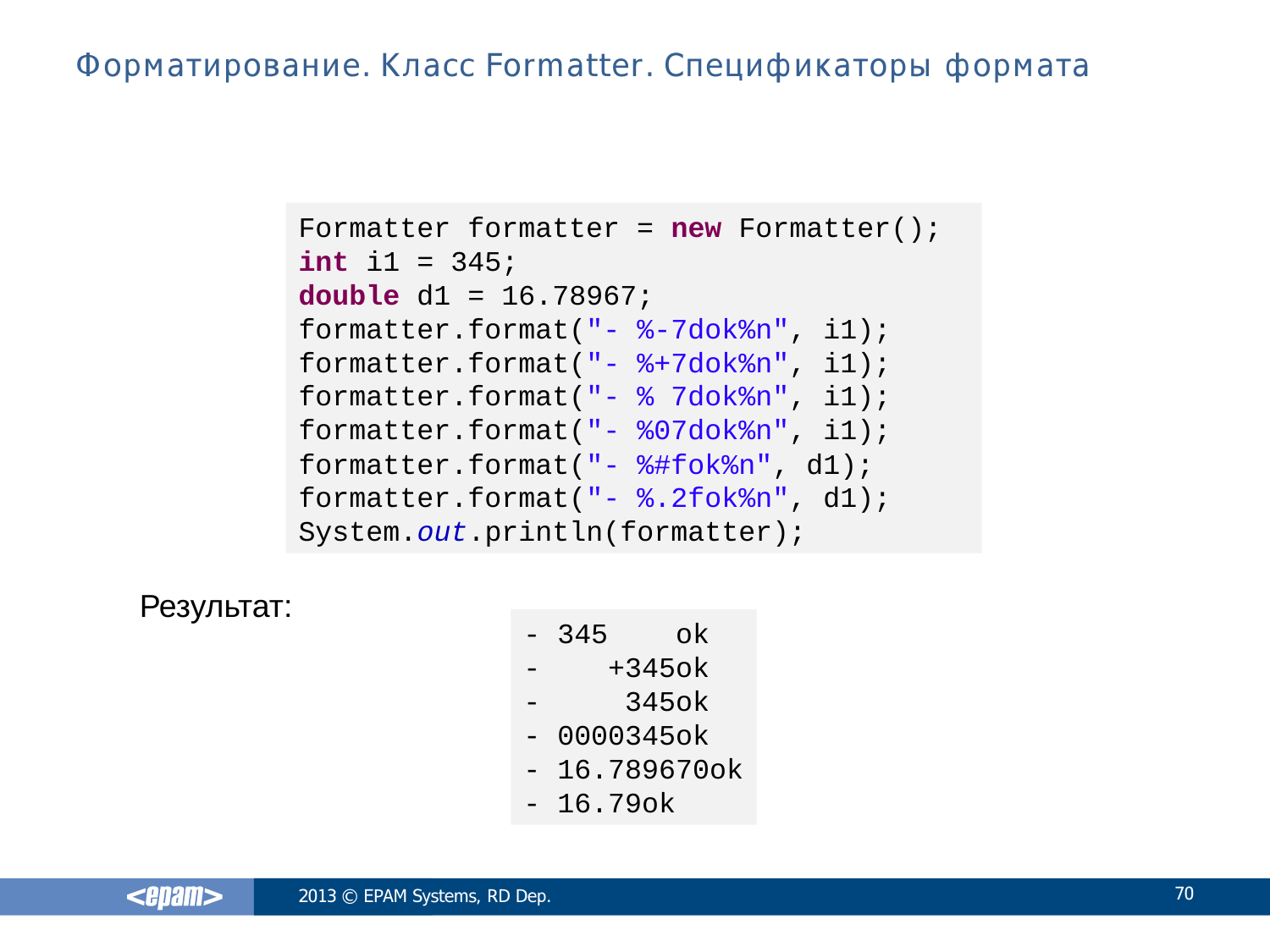

# Форматирование. Класс Formatter. Спецификаторы формата
Formatter formatter = new Formatter();
int i1 = 345;
double d1 = 16.78967;
formatter.format("- %-7dok%n", i1);
formatter.format("- %+7dok%n", i1);
formatter.format("- % 7dok%n", i1);
formatter.format("- %07dok%n", i1);
formatter.format("- %#fok%n", d1);
formatter.format("- %.2fok%n", d1);
System.out.println(formatter);
Результат:
- 345    ok
-    +345ok
-     345ok
- 0000345ok
- 16.789670ok
- 16.79ok
70
2013 © EPAM Systems, RD Dep.